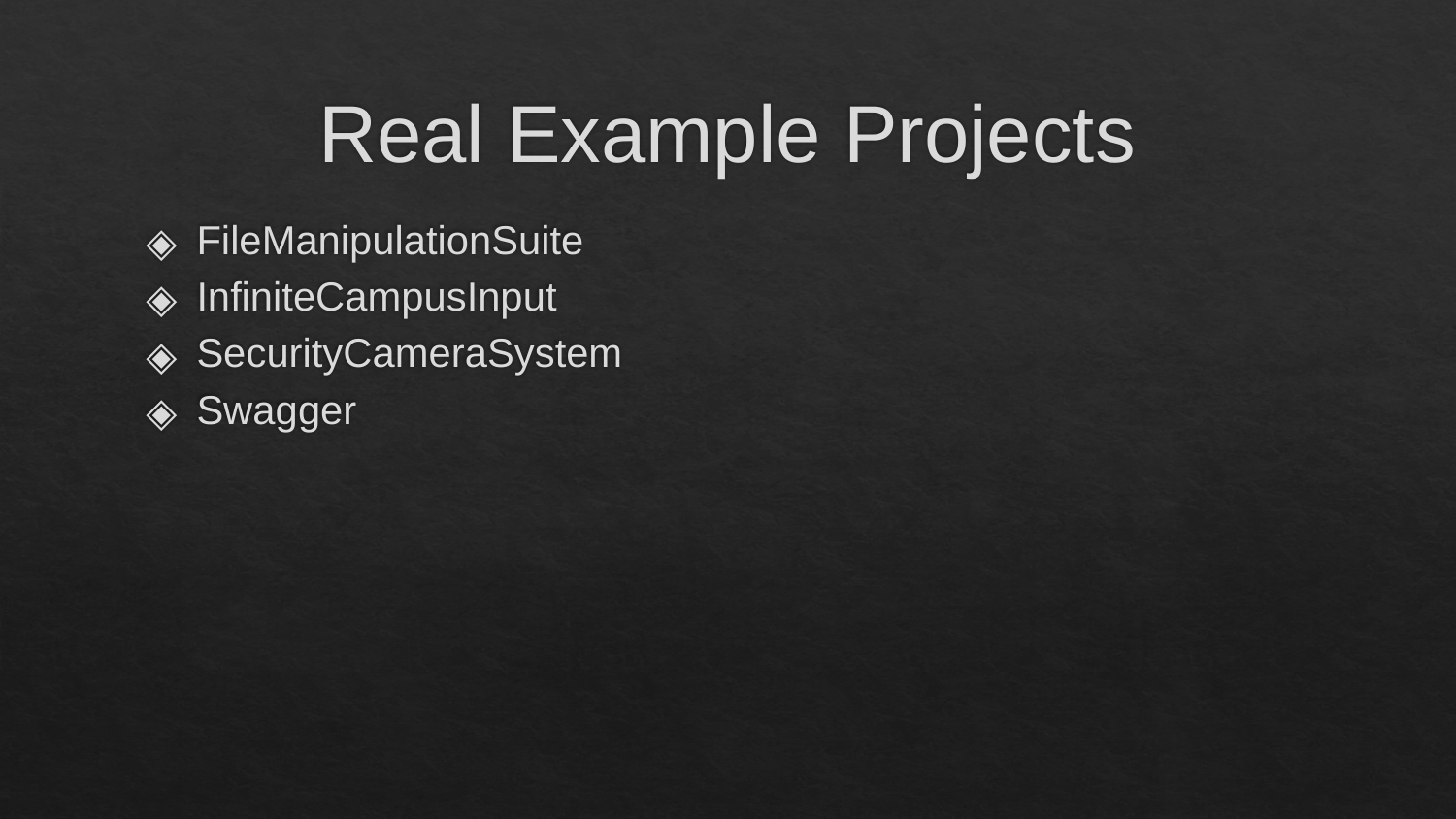

# Real Example Projects
FileManipulationSuite
InfiniteCampusInput
SecurityCameraSystem
Swagger